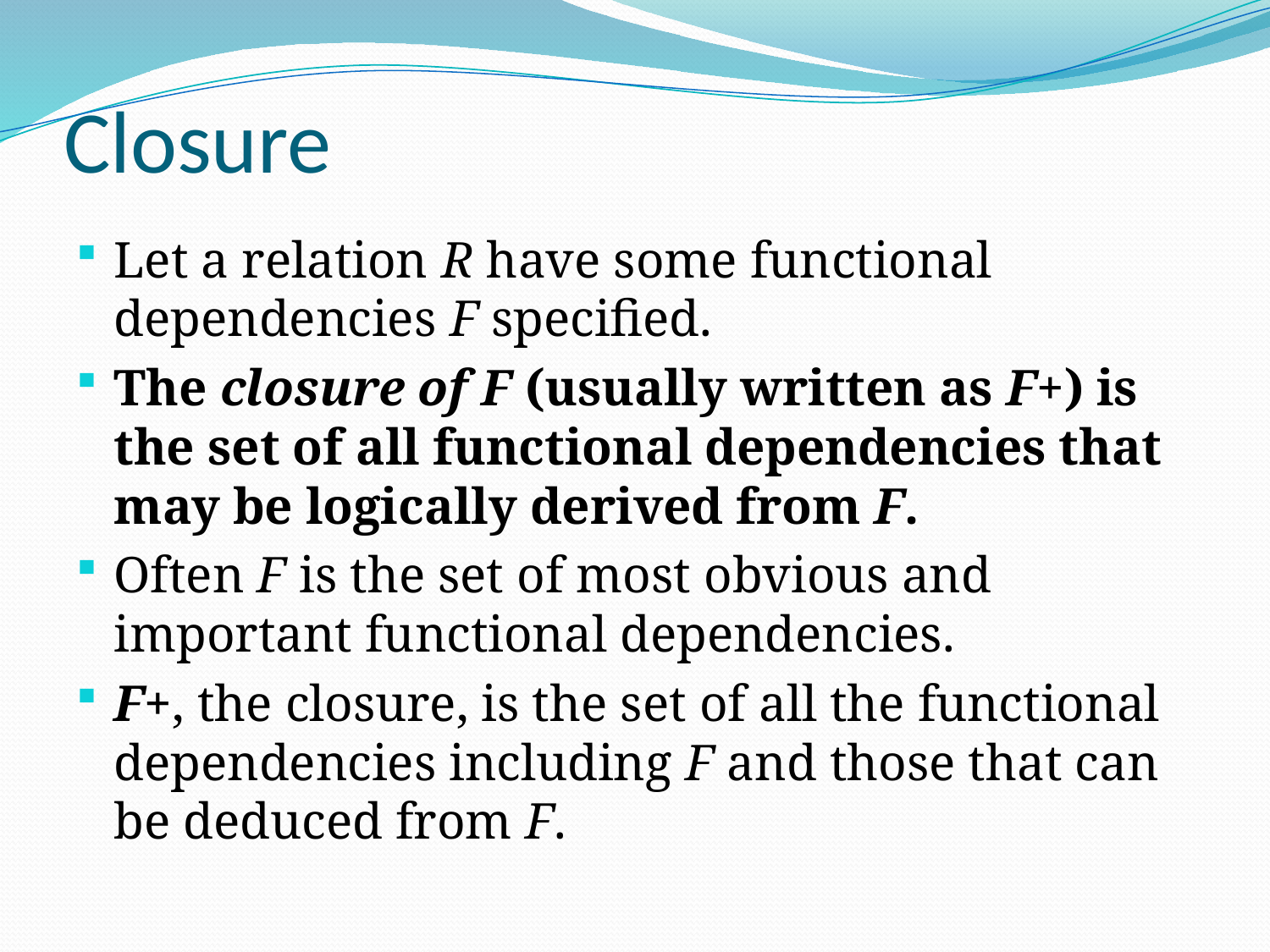

# Closure
Let a relation R have some functional dependencies F specified.
The closure of F (usually written as F+) is the set of all functional dependencies that may be logically derived from F.
Often F is the set of most obvious and important functional dependencies.
F+, the closure, is the set of all the functional dependencies including F and those that can be deduced from F.